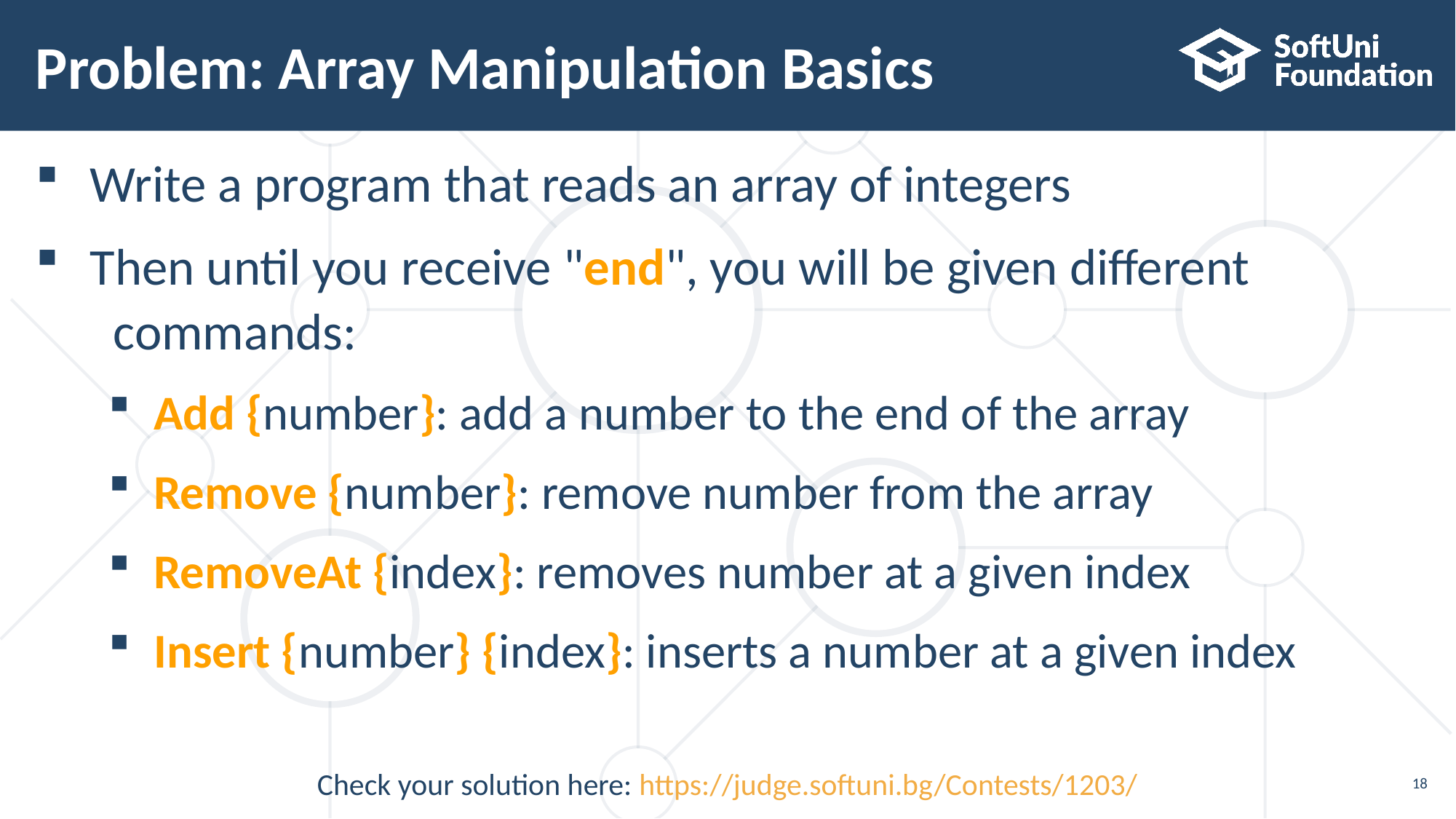

# Problem: Array Manipulation Basics
Write a program that reads an array of integers
Then until you receive "end", you will be given different
  commands:
Add {number}: add a number to the end of the array
Remove {number}: remove number from the array
RemoveAt {index}: removes number at a given index
Insert {number} {index}: inserts a number at a given index
Check your solution here: https://judge.softuni.bg/Contests/1203/
18